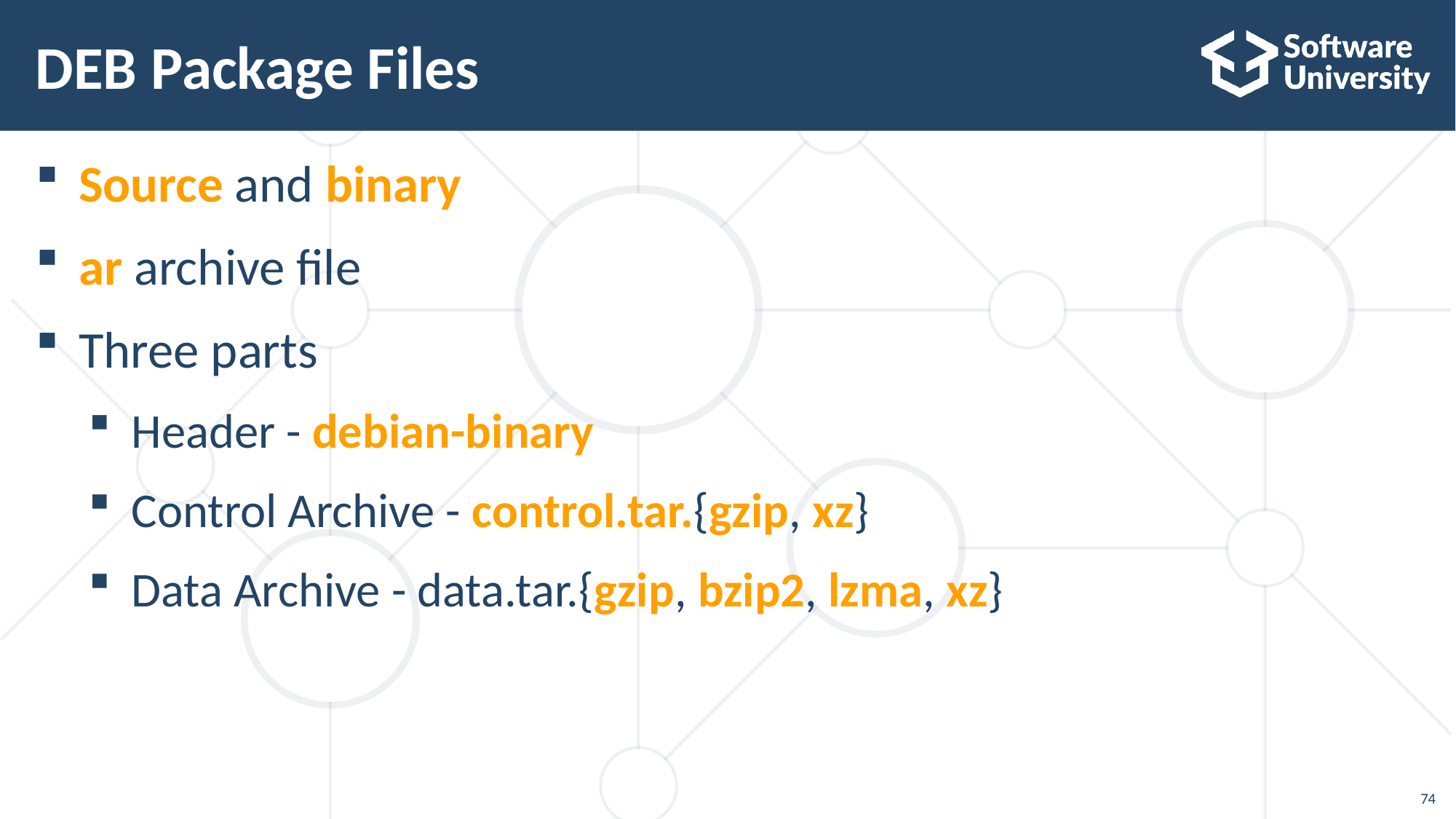

# DEB Package Files
Source and binary
ar archive file
Three parts
Header - debian-binary
Control Archive - control.tar.{gzip, xz}
Data Archive - data.tar.{gzip, bzip2, lzma, xz}
74